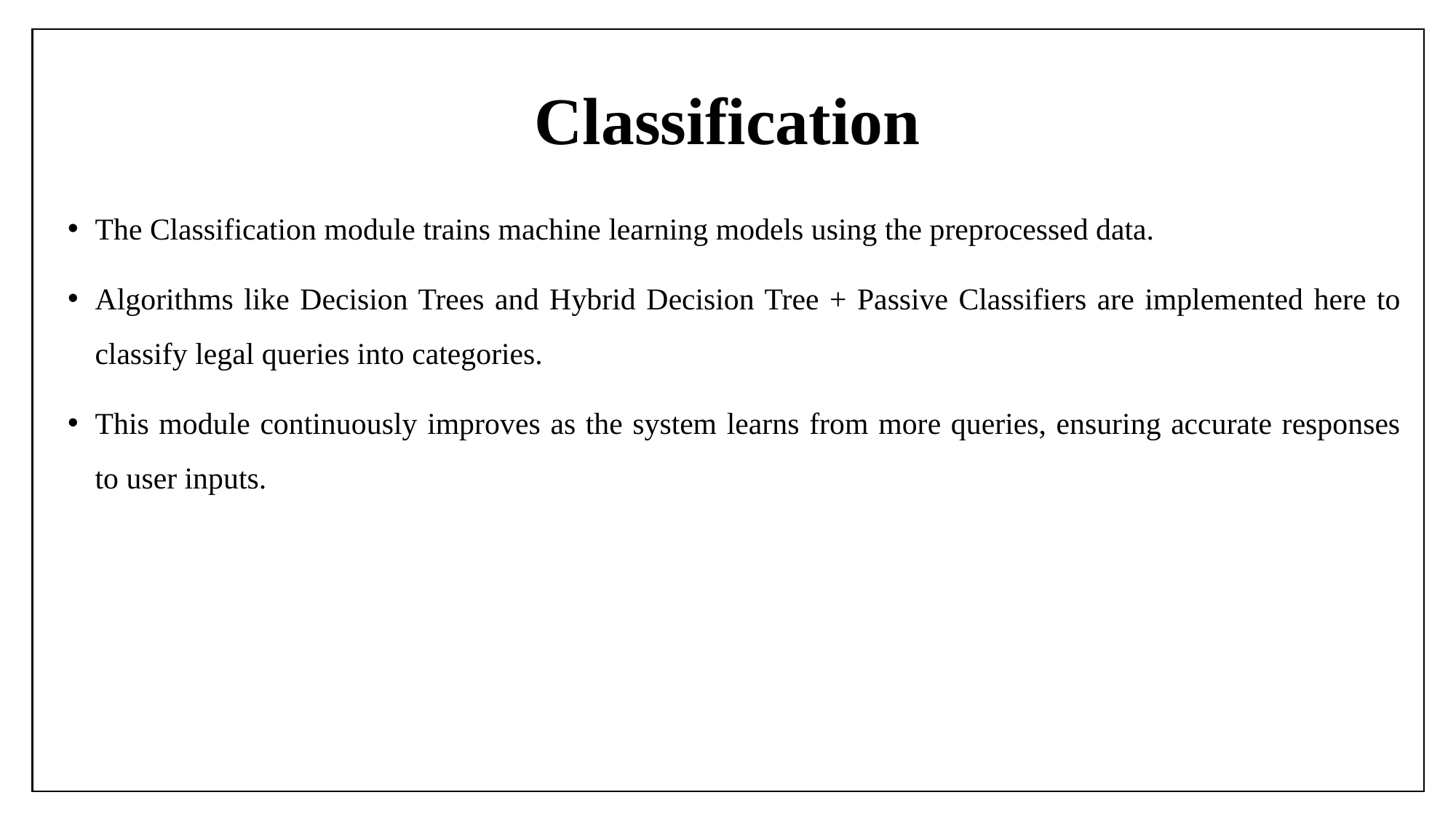

# Classification
The Classification module trains machine learning models using the preprocessed data.
Algorithms like Decision Trees and Hybrid Decision Tree + Passive Classifiers are implemented here to classify legal queries into categories.
This module continuously improves as the system learns from more queries, ensuring accurate responses to user inputs.